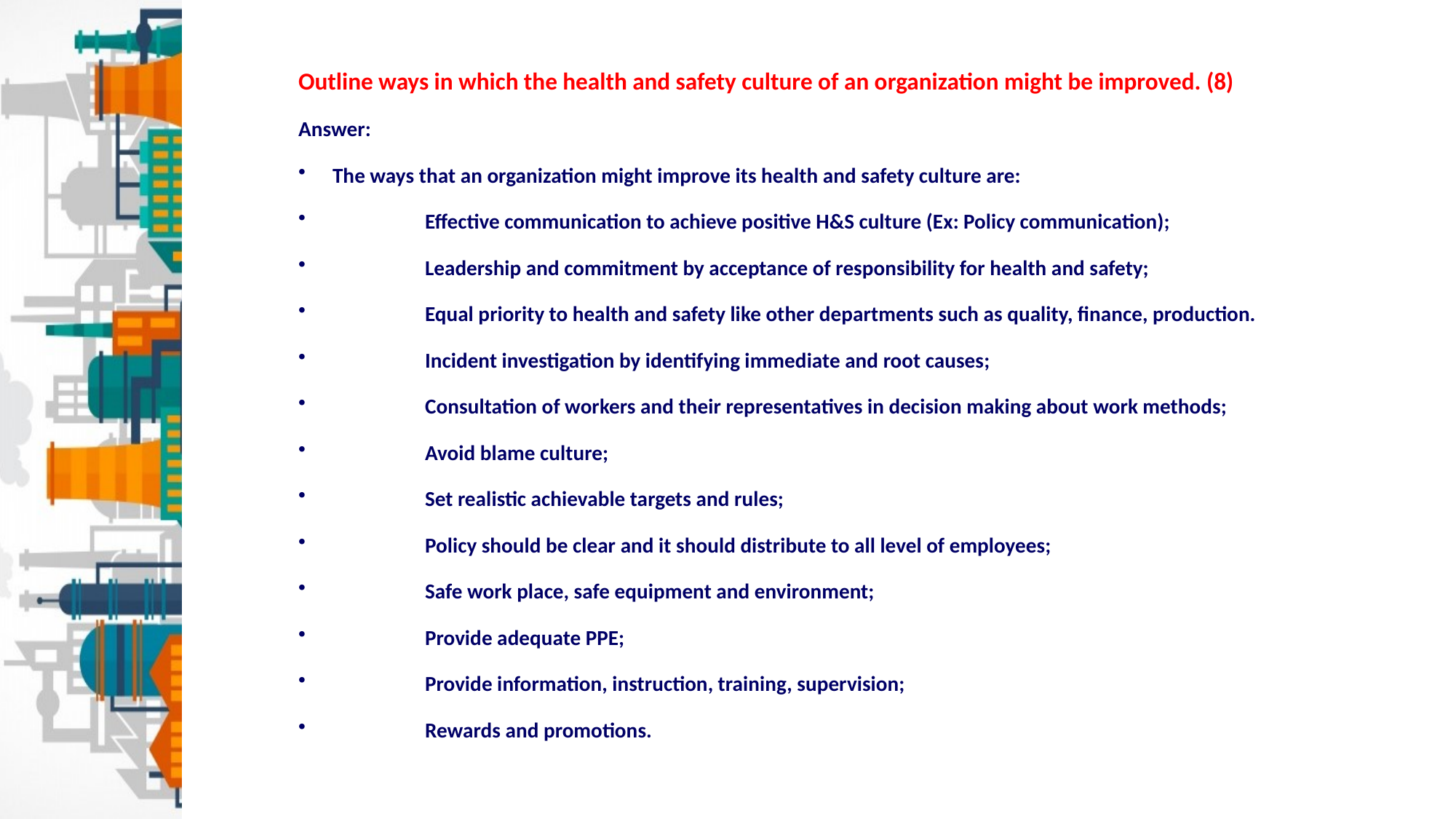

Outline ways in which the health and safety culture of an organization might be improved. (8)
Answer:
The ways that an organization might improve its health and safety culture are:
	Effective communication to achieve positive H&S culture (Ex: Policy communication);
	Leadership and commitment by acceptance of responsibility for health and safety;
	Equal priority to health and safety like other departments such as quality, finance, production.
	Incident investigation by identifying immediate and root causes;
	Consultation of workers and their representatives in decision making about work methods;
	Avoid blame culture;
	Set realistic achievable targets and rules;
	Policy should be clear and it should distribute to all level of employees;
	Safe work place, safe equipment and environment;
	Provide adequate PPE;
	Provide information, instruction, training, supervision;
	Rewards and promotions.